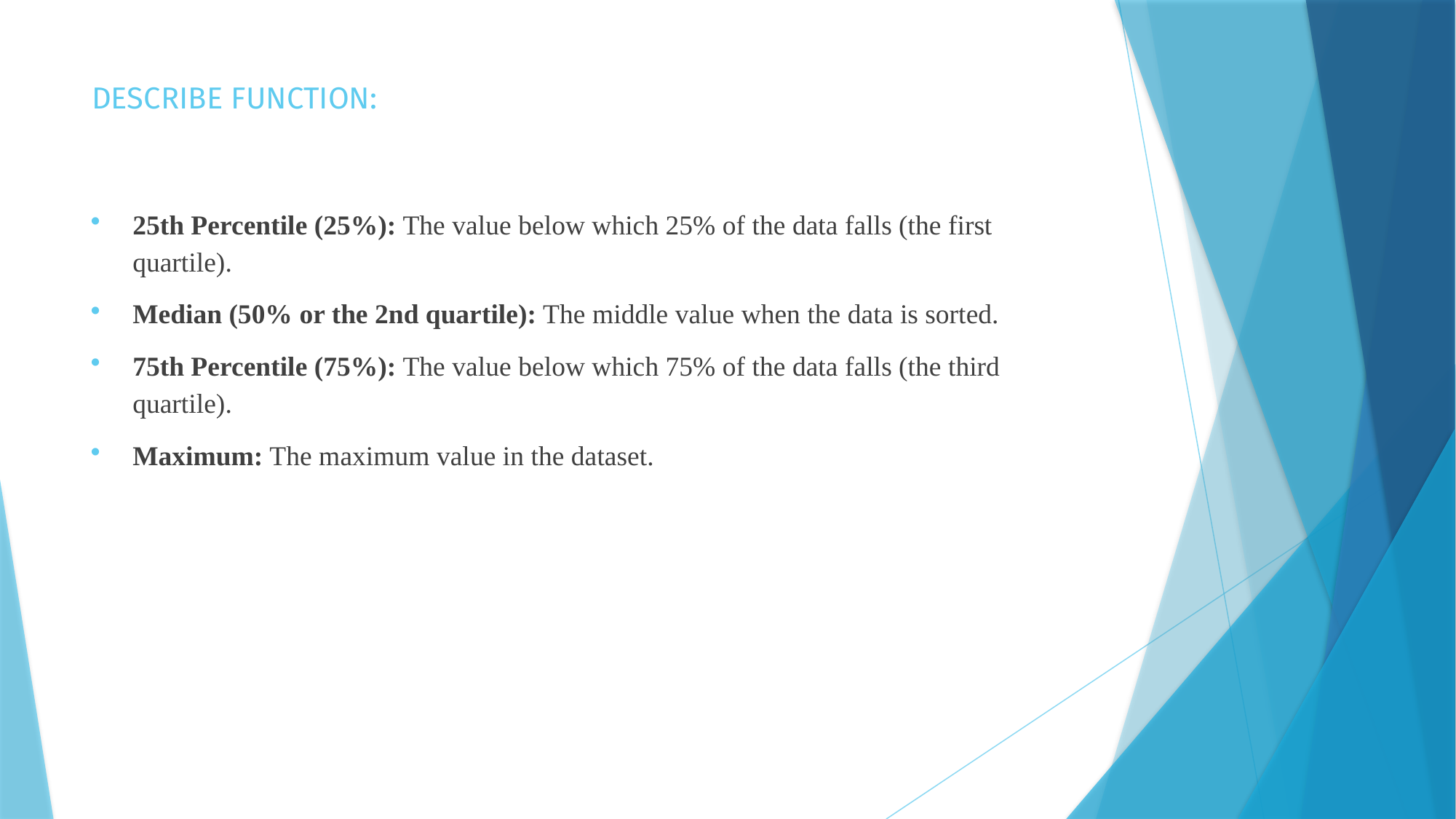

# DESCRIBE FUNCTION:
25th Percentile (25%): The value below which 25% of the data falls (the first quartile).
Median (50% or the 2nd quartile): The middle value when the data is sorted.
75th Percentile (75%): The value below which 75% of the data falls (the third quartile).
Maximum: The maximum value in the dataset.